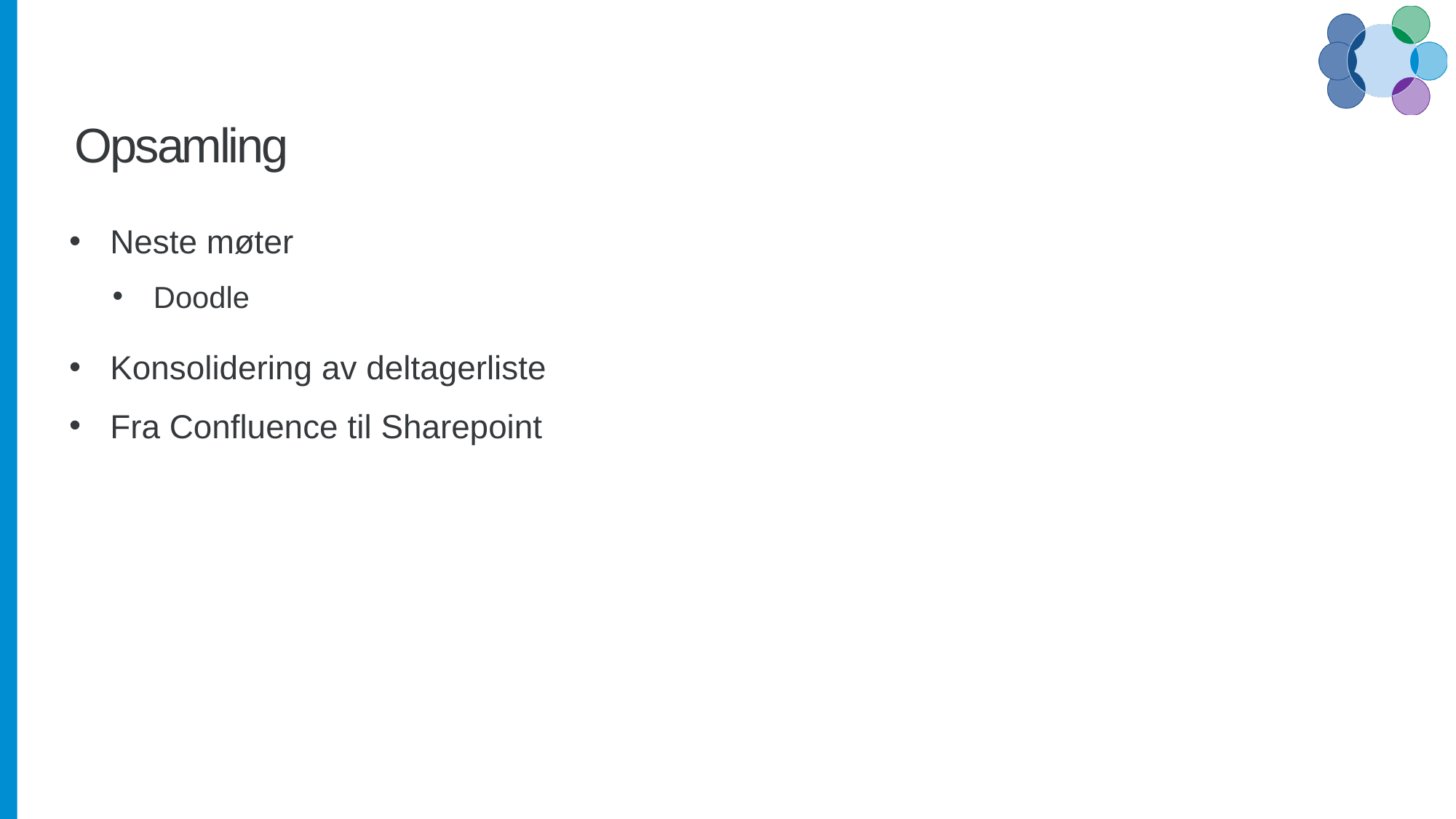

# Opsamling
Neste møter
Doodle
Konsolidering av deltagerliste
Fra Confluence til Sharepoint